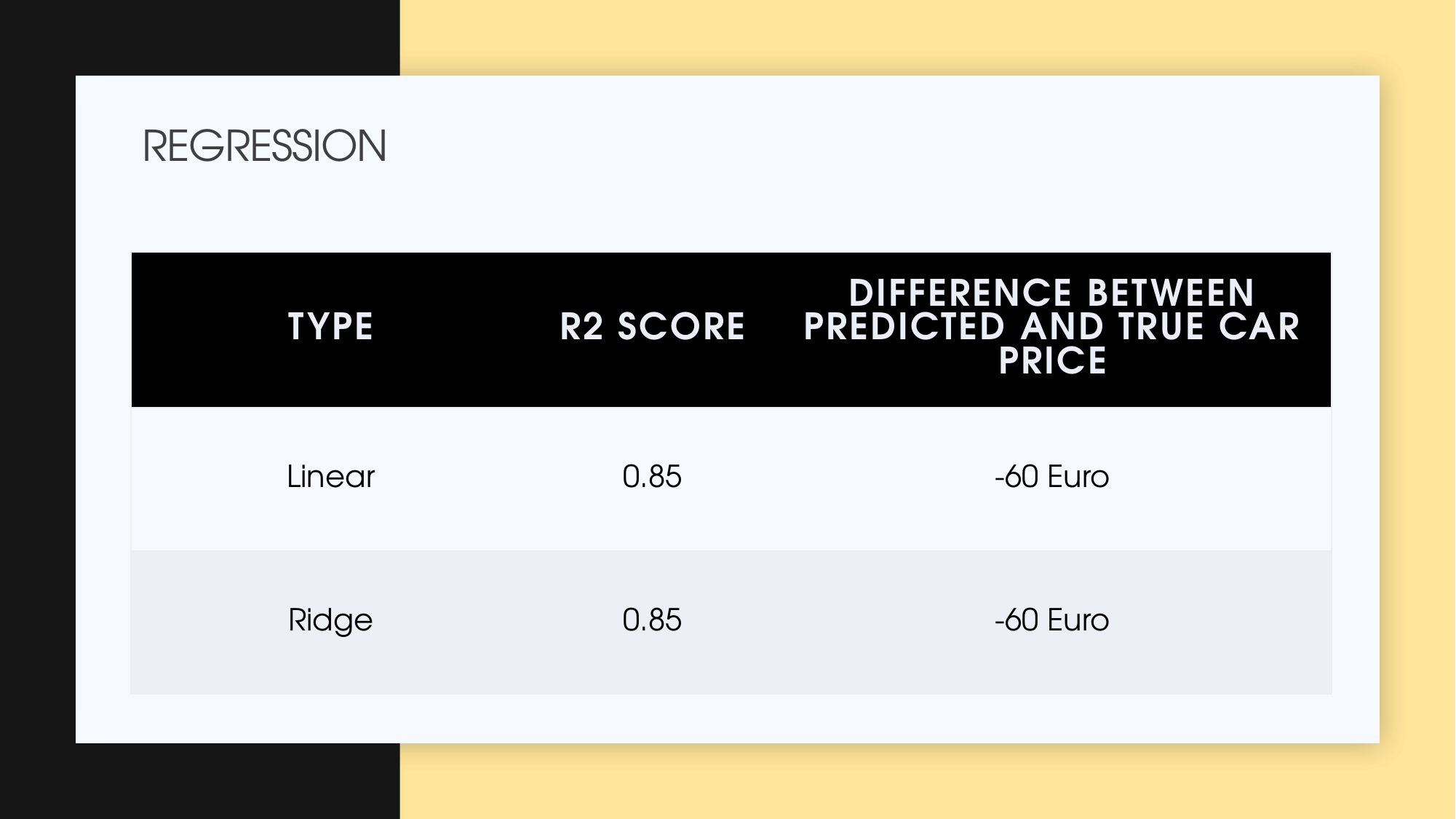

# Regression
| Type | R2 Score | Difference BETWEEN PREDICTED AND TRUE car PRICE |
| --- | --- | --- |
| Linear | 0.85 | -60 Euro |
| Ridge | 0.85 | -60 Euro |